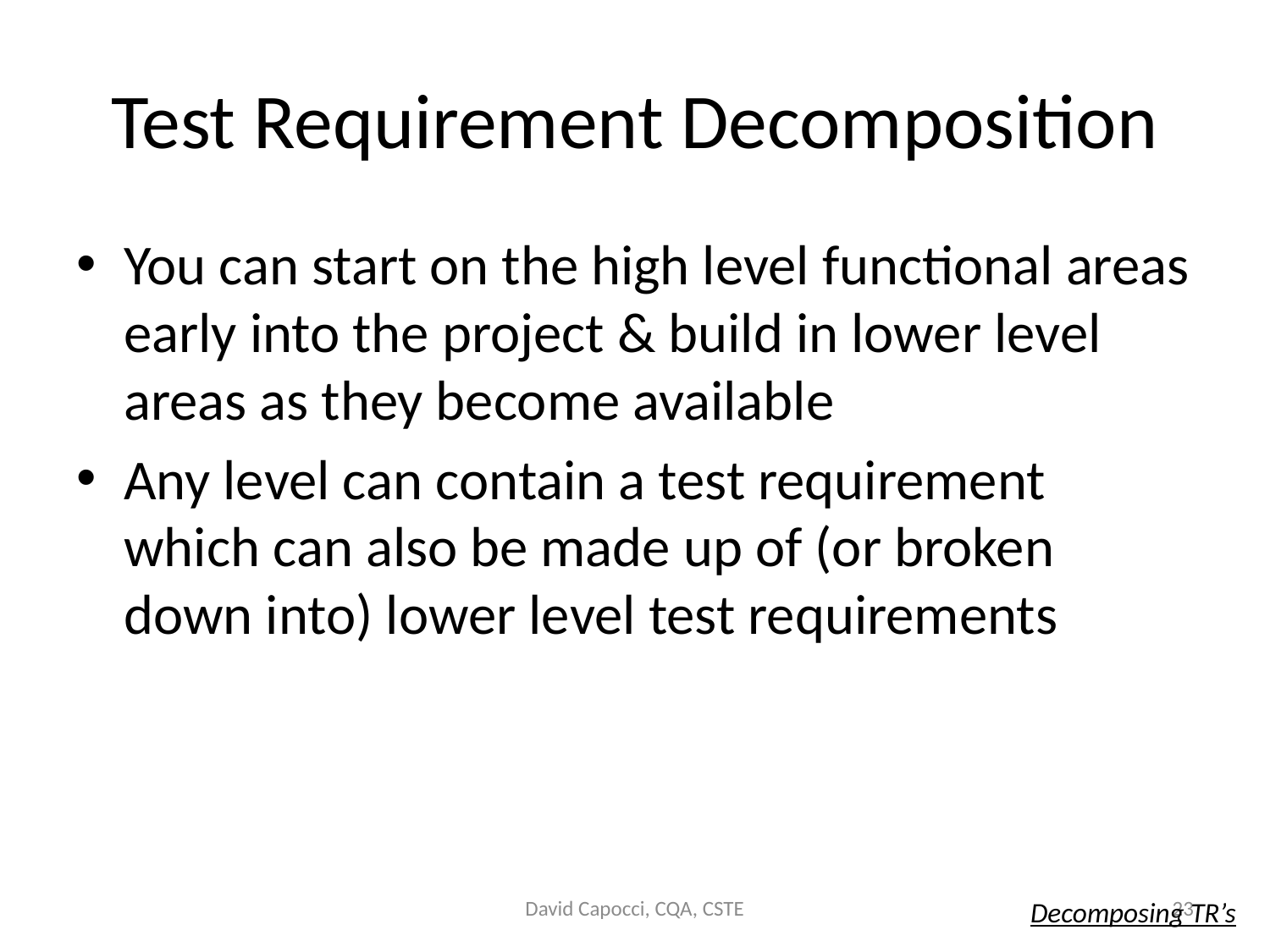

# Test Requirement Decomposition
You can start on the high level functional areas early into the project & build in lower level areas as they become available
Any level can contain a test requirement which can also be made up of (or broken down into) lower level test requirements
David Capocci, CQA, CSTE
23
Decomposing TR’s